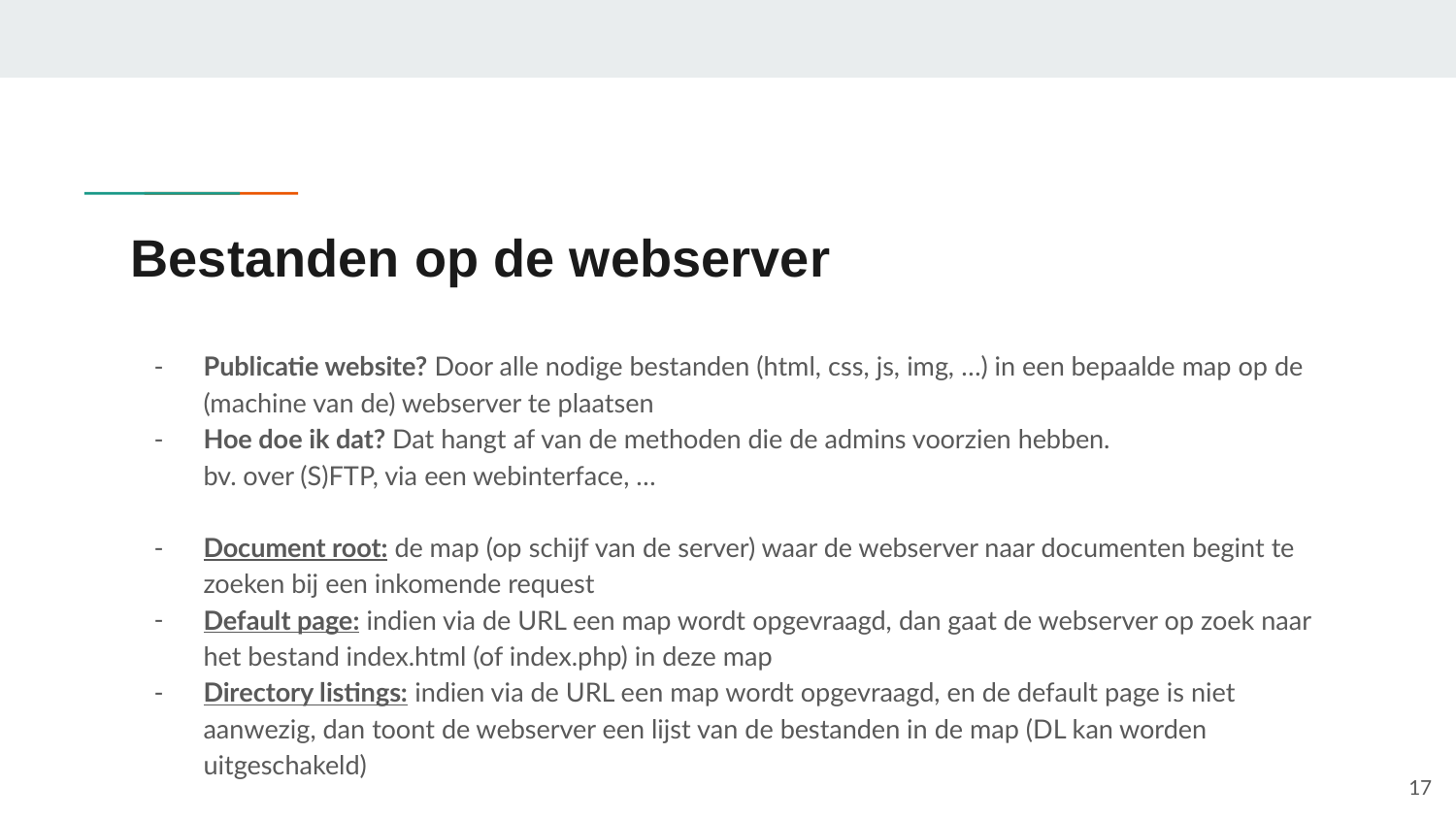

# Bestanden op de webserver
Publicatie website? Door alle nodige bestanden (html, css, js, img, …) in een bepaalde map op de (machine van de) webserver te plaatsen
Hoe doe ik dat? Dat hangt af van de methoden die de admins voorzien hebben.
bv. over (S)FTP, via een webinterface, …
Document root: de map (op schijf van de server) waar de webserver naar documenten begint te zoeken bij een inkomende request
Default page: indien via de URL een map wordt opgevraagd, dan gaat de webserver op zoek naar het bestand index.html (of index.php) in deze map
Directory listings: indien via de URL een map wordt opgevraagd, en de default page is niet aanwezig, dan toont de webserver een lijst van de bestanden in de map (DL kan worden uitgeschakeld)
17